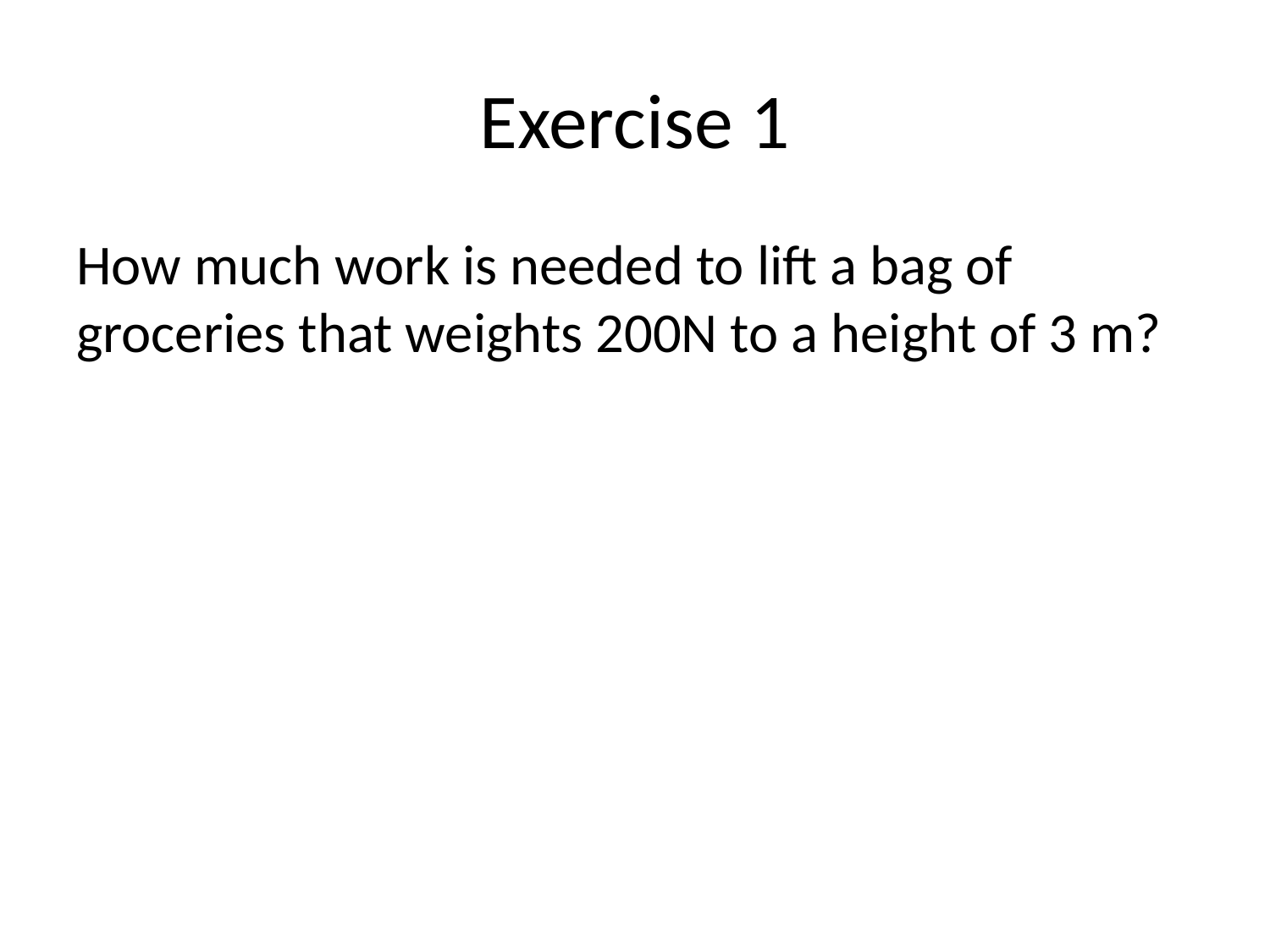

# Exercise 1
How much work is needed to lift a bag of groceries that weights 200N to a height of 3 m?